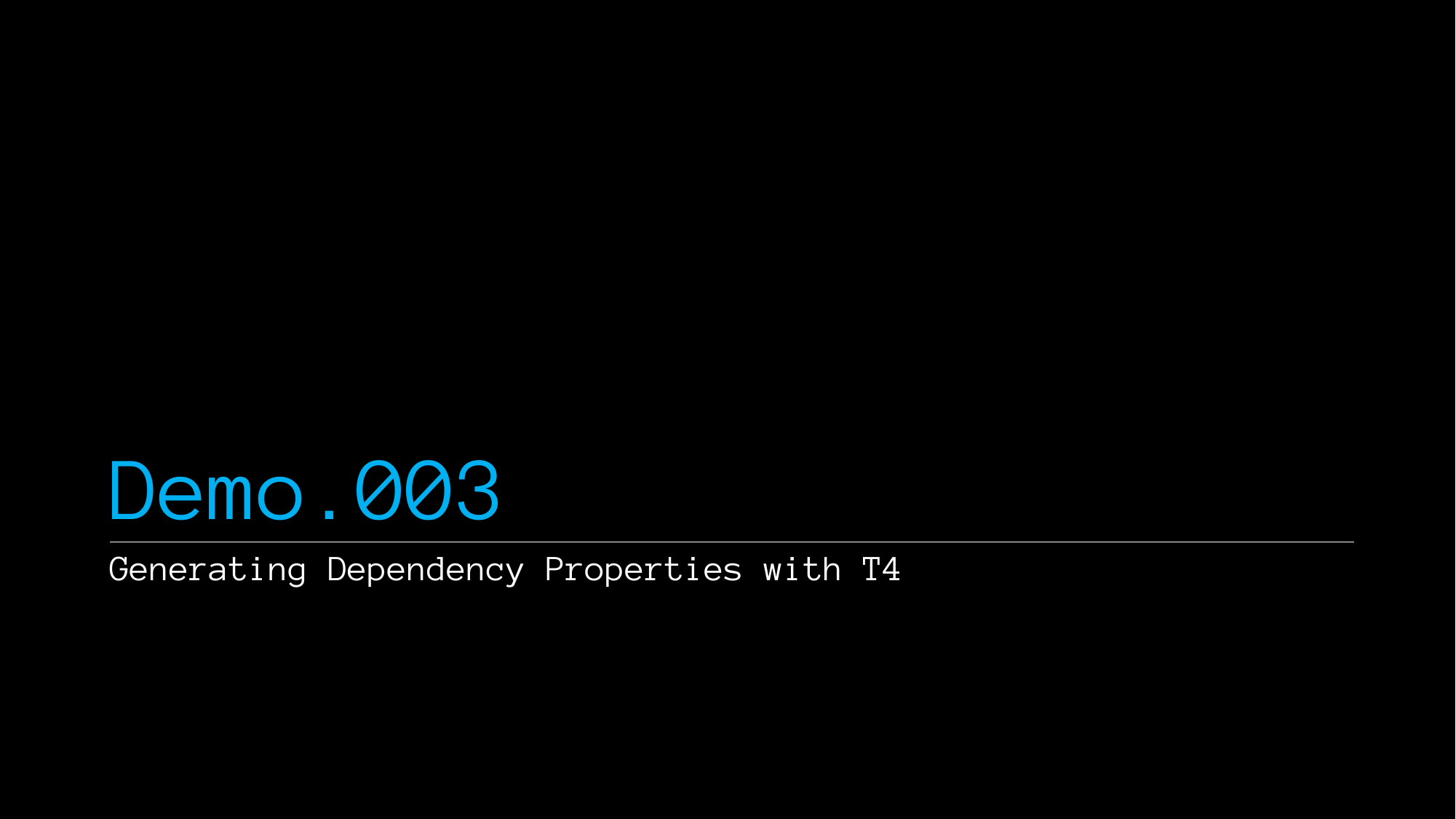

# Demo.003
Generating Dependency Properties with T4